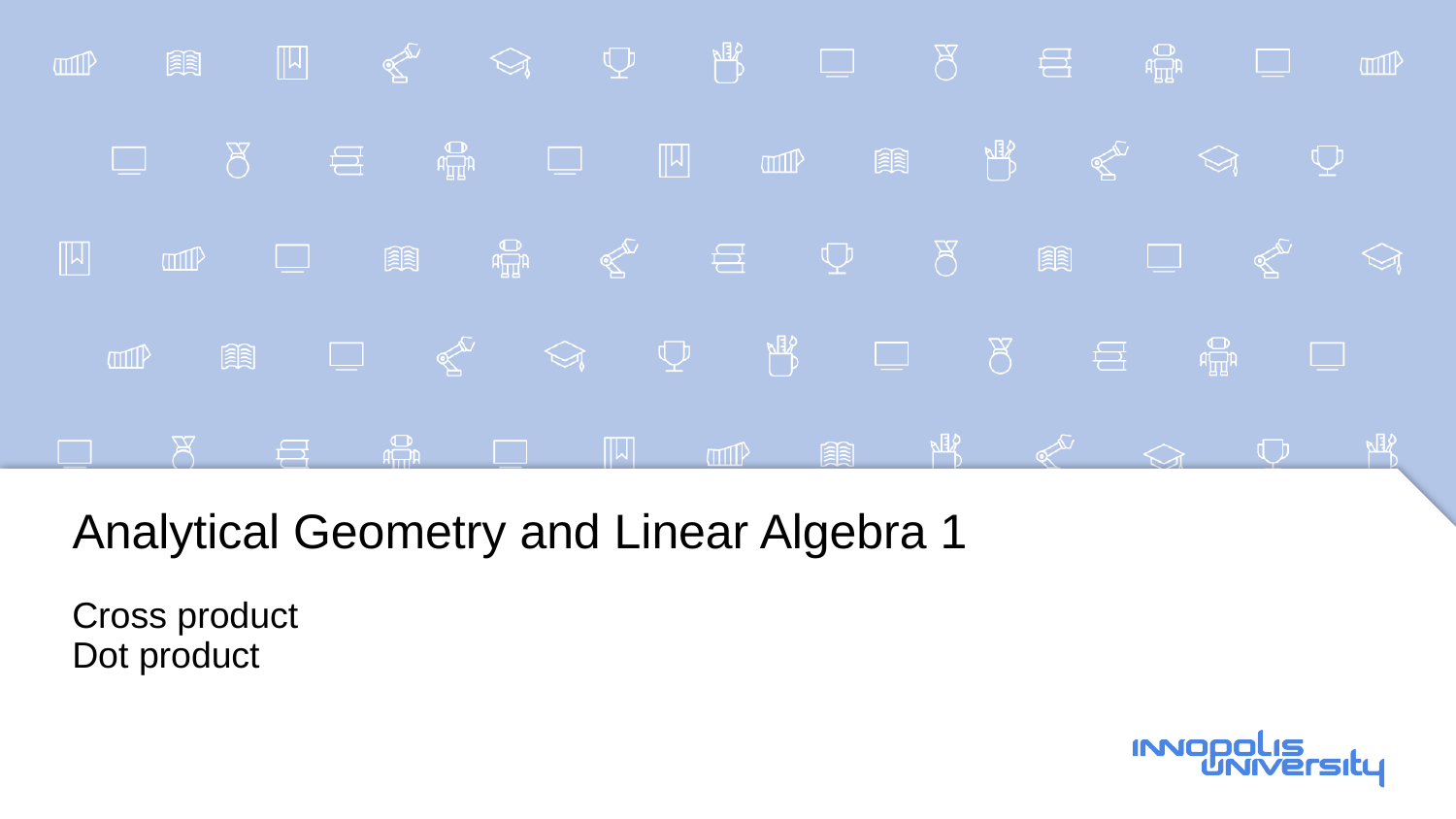

# Analytical Geometry and Linear Algebra 1
Cross product
Dot product